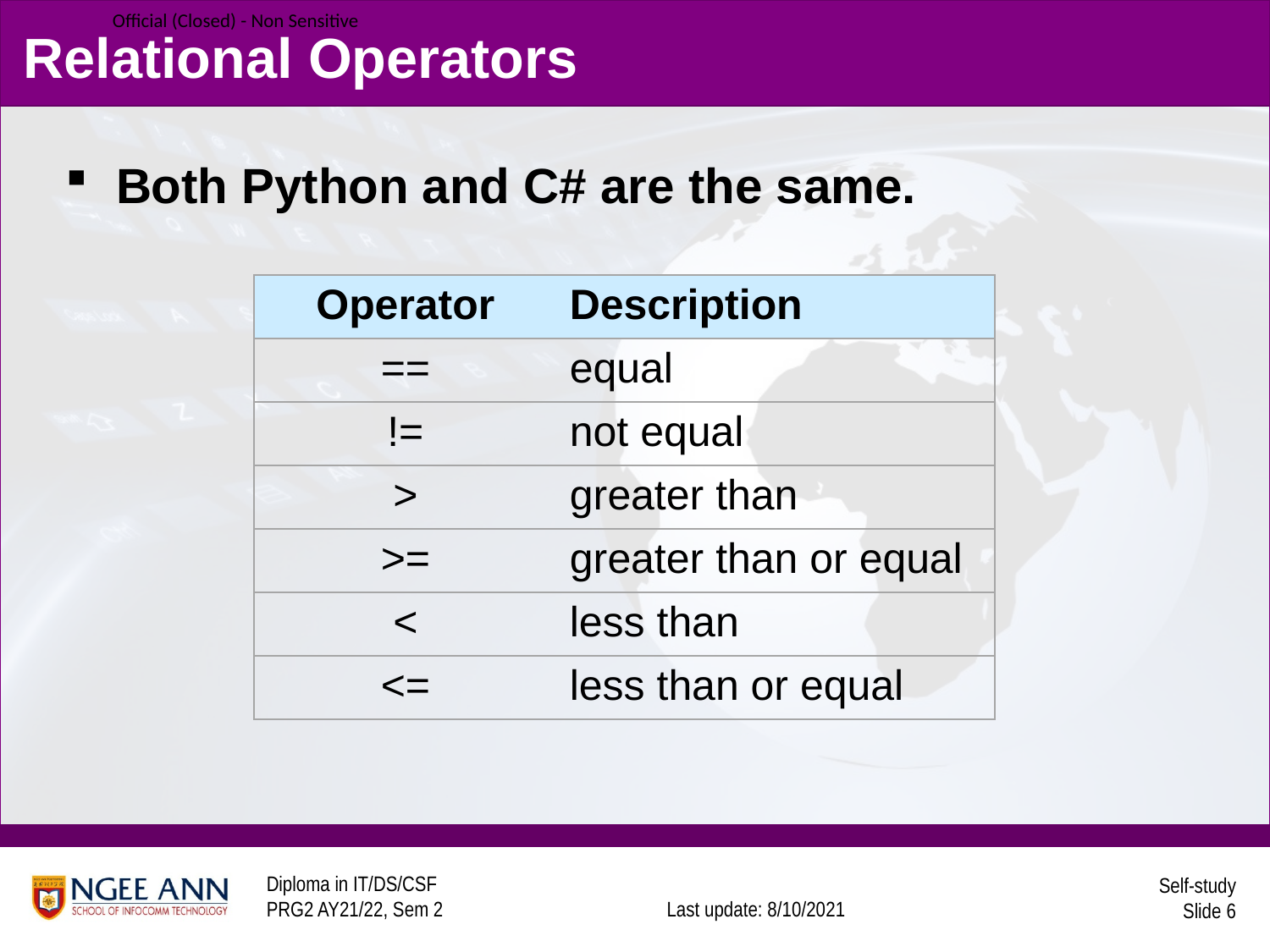

# Relational Operators
Both Python and C# are the same.
| Operator | Description |
| --- | --- |
| == | equal |
| != | not equal |
| > | greater than |
| >= | greater than or equal |
| < | less than |
| <= | less than or equal |